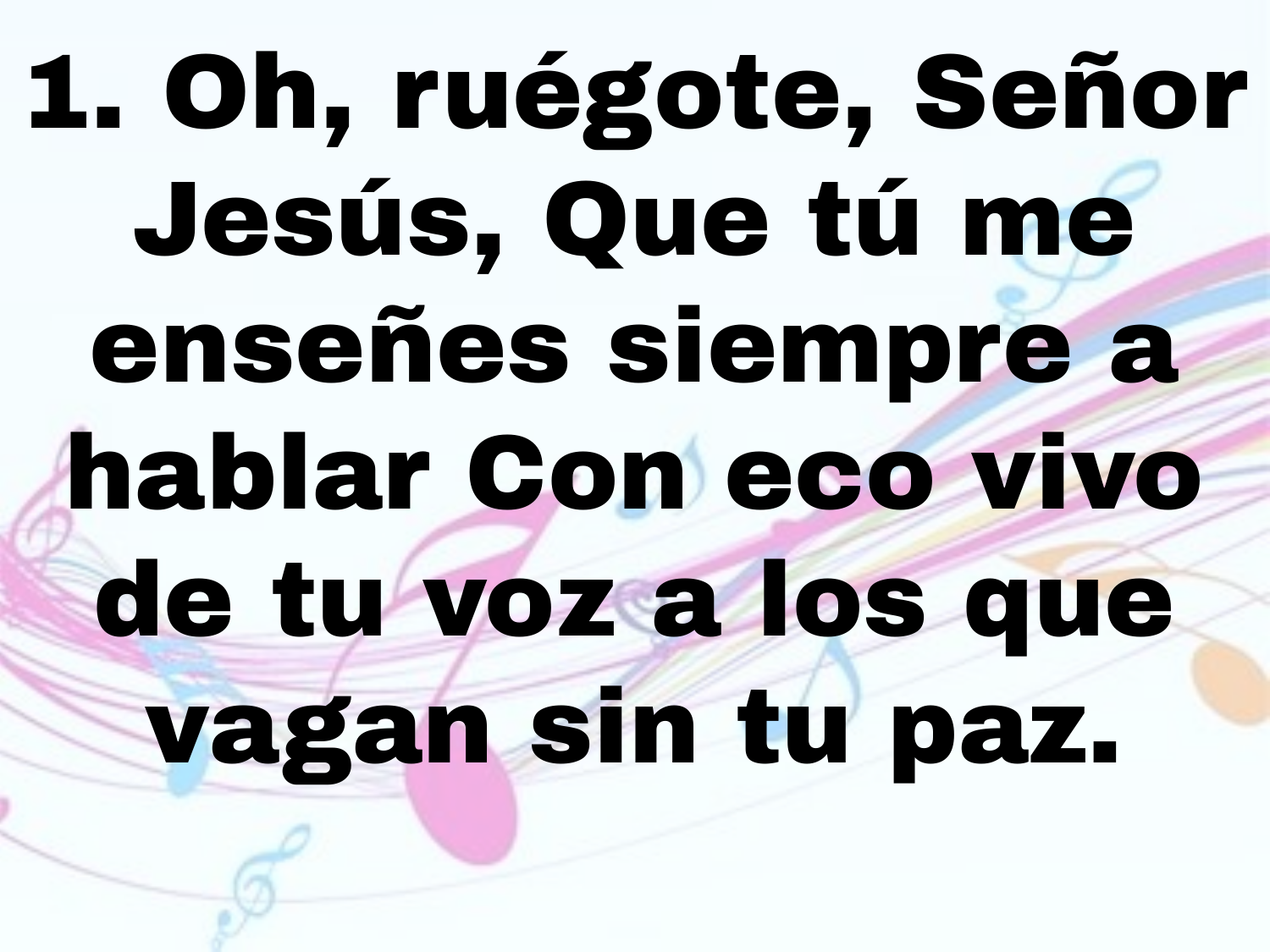

1. Oh, ruégote, Señor Jesús, Que tú me enseñes siempre a hablar Con eco vivo de tu voz a los que vagan sin tu paz.